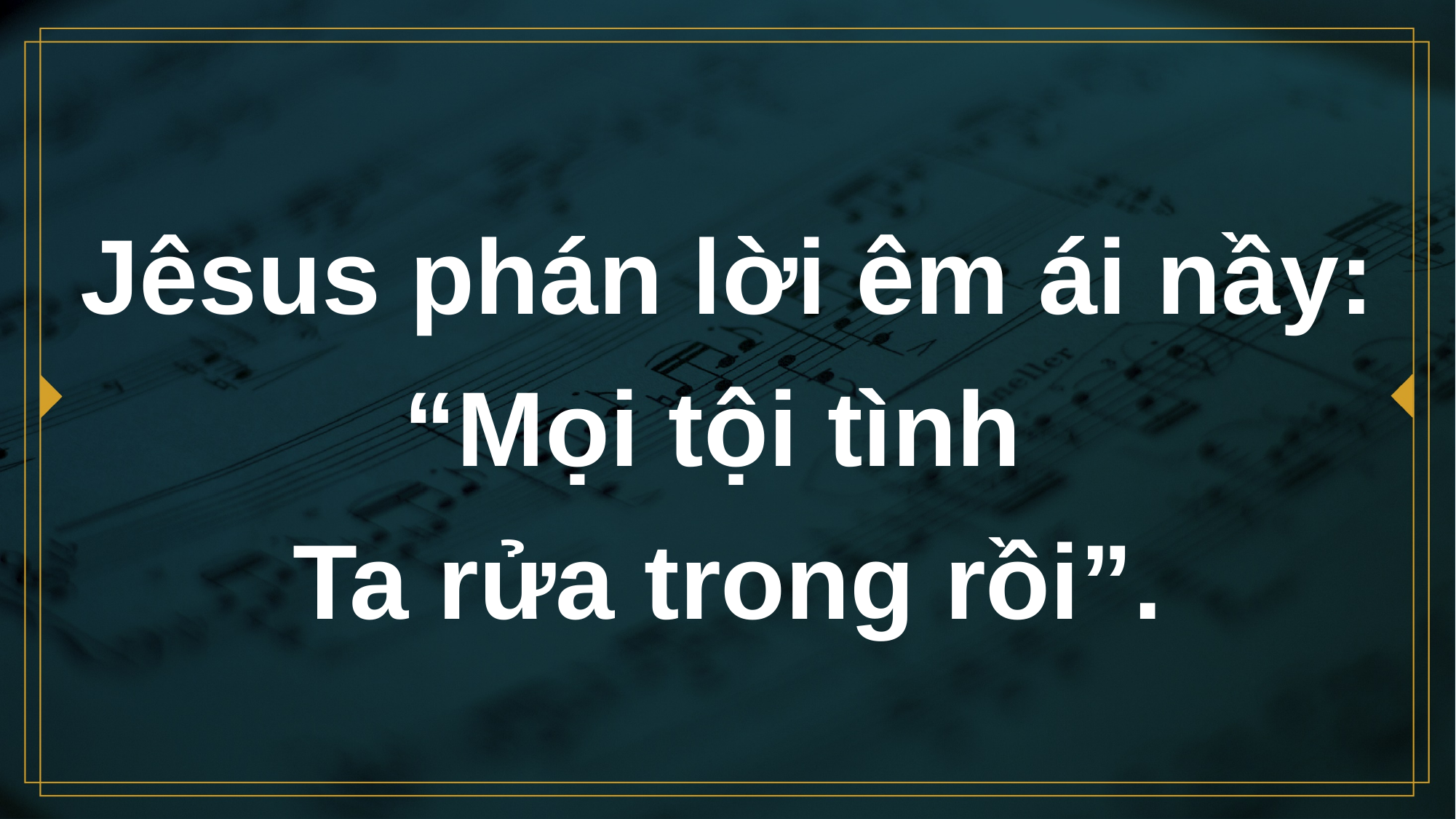

# Jêsus phán lời êm ái nầy: “Mọi tội tình Ta rửa trong rồi”.